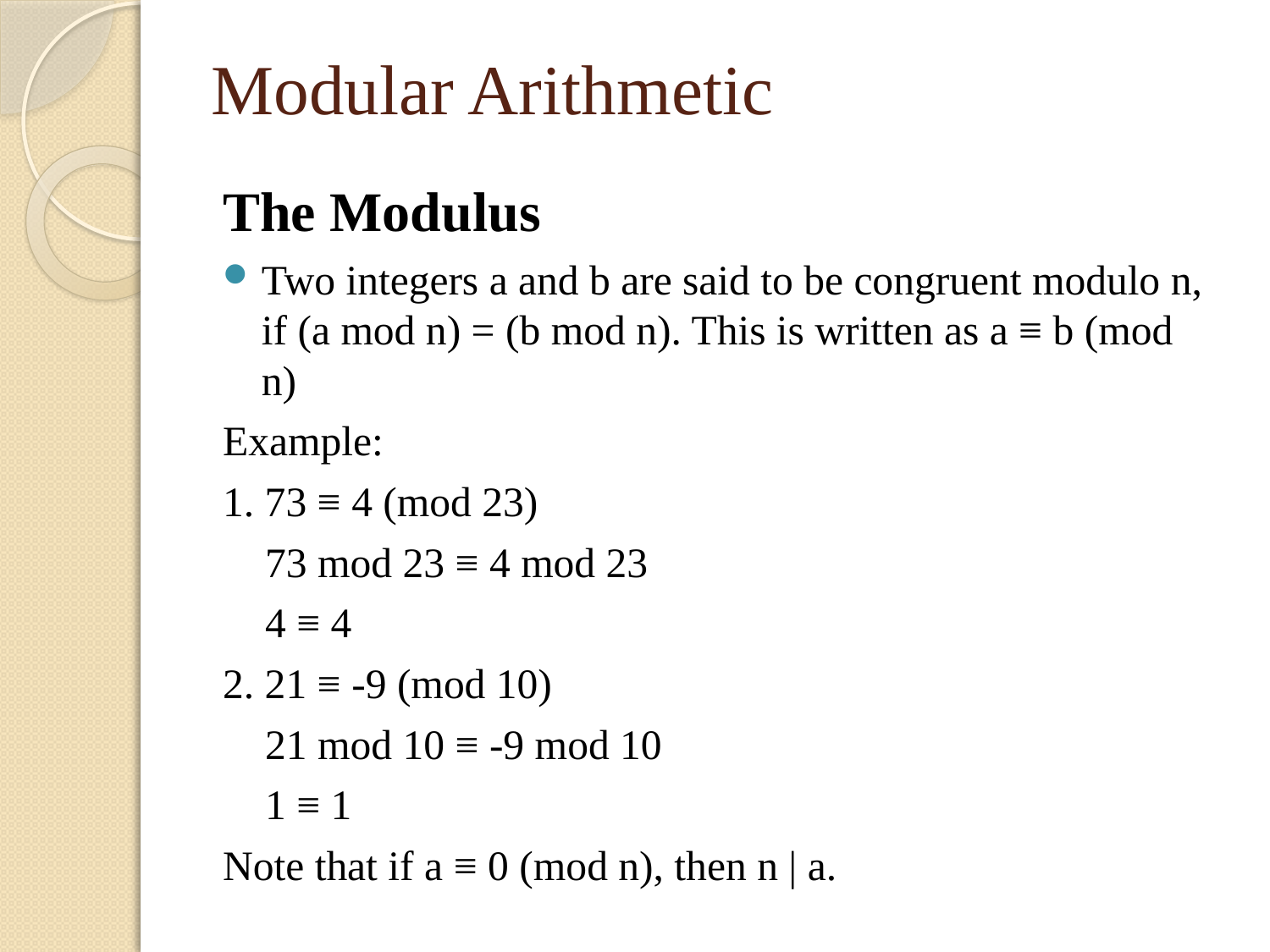

Modular Arithmetic
The Modulus
Two integers a and b are said to be congruent modulo n, if (a mod n) = (b mod n). This is written as a ≡ b (mod n)
Example:
1. 73 ≡ 4 (mod 23)
    73 mod 23 ≡ 4 mod 23
    4 ≡ 4
2. 21 ≡ -9 (mod 10)
    21 mod 10 ≡ -9 mod 10
    1 ≡ 1
Note that if a ≡ 0 (mod n), then n | a.